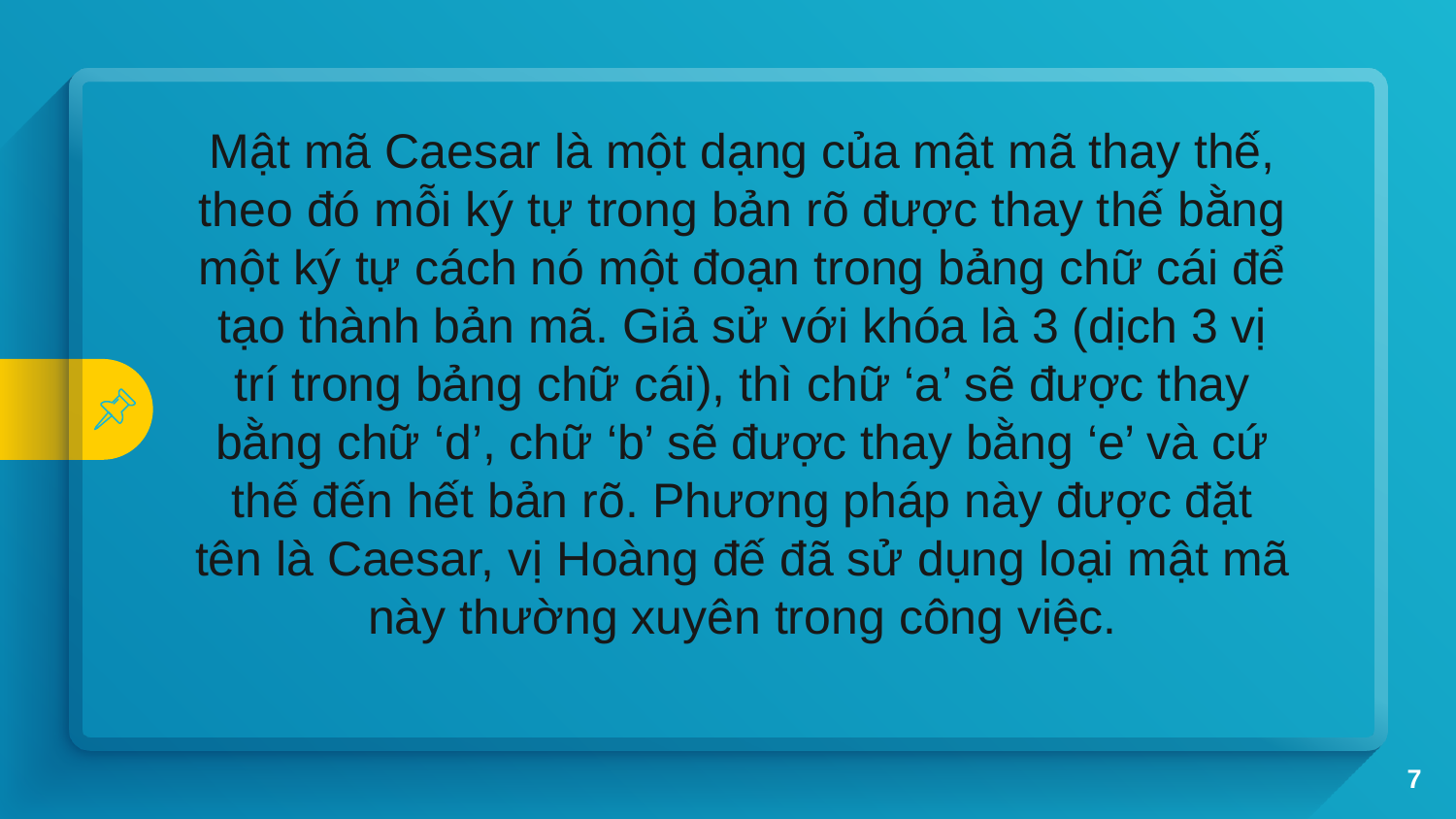

Mật mã Caesar là một dạng của mật mã thay thế, theo đó mỗi ký tự trong bản rõ được thay thế bằng một ký tự cách nó một đoạn trong bảng chữ cái để tạo thành bản mã. Giả sử với khóa là 3 (dịch 3 vị trí trong bảng chữ cái), thì chữ ‘a’ sẽ được thay bằng chữ ‘d’, chữ ‘b’ sẽ được thay bằng ‘e’ và cứ thế đến hết bản rõ. Phương pháp này được đặt tên là Caesar, vị Hoàng đế đã sử dụng loại mật mã này thường xuyên trong công việc.

7